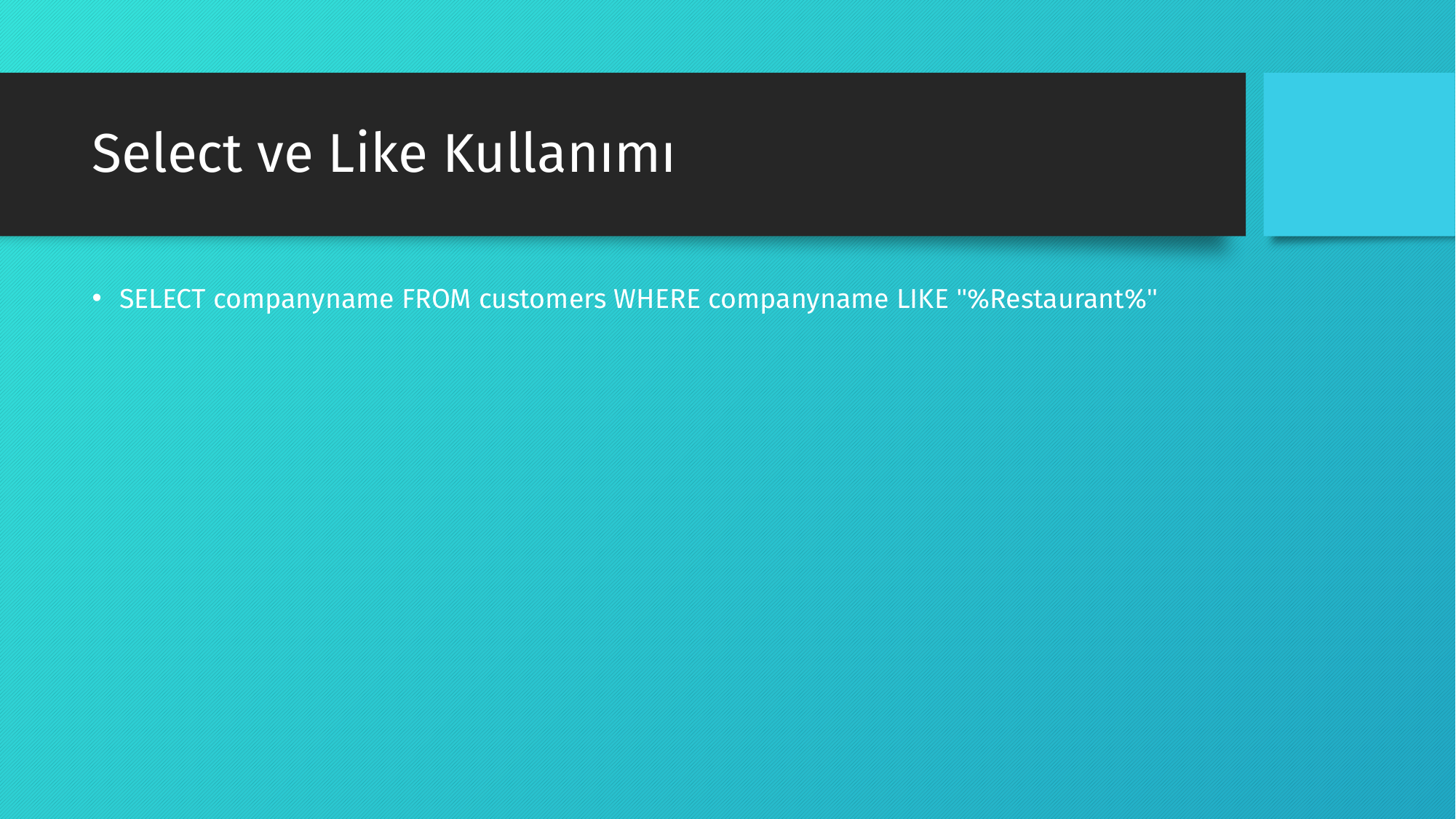

# Select ve Like Kullanımı
SELECT companyname FROM customers WHERE companyname LIKE ''%Restaurant%''